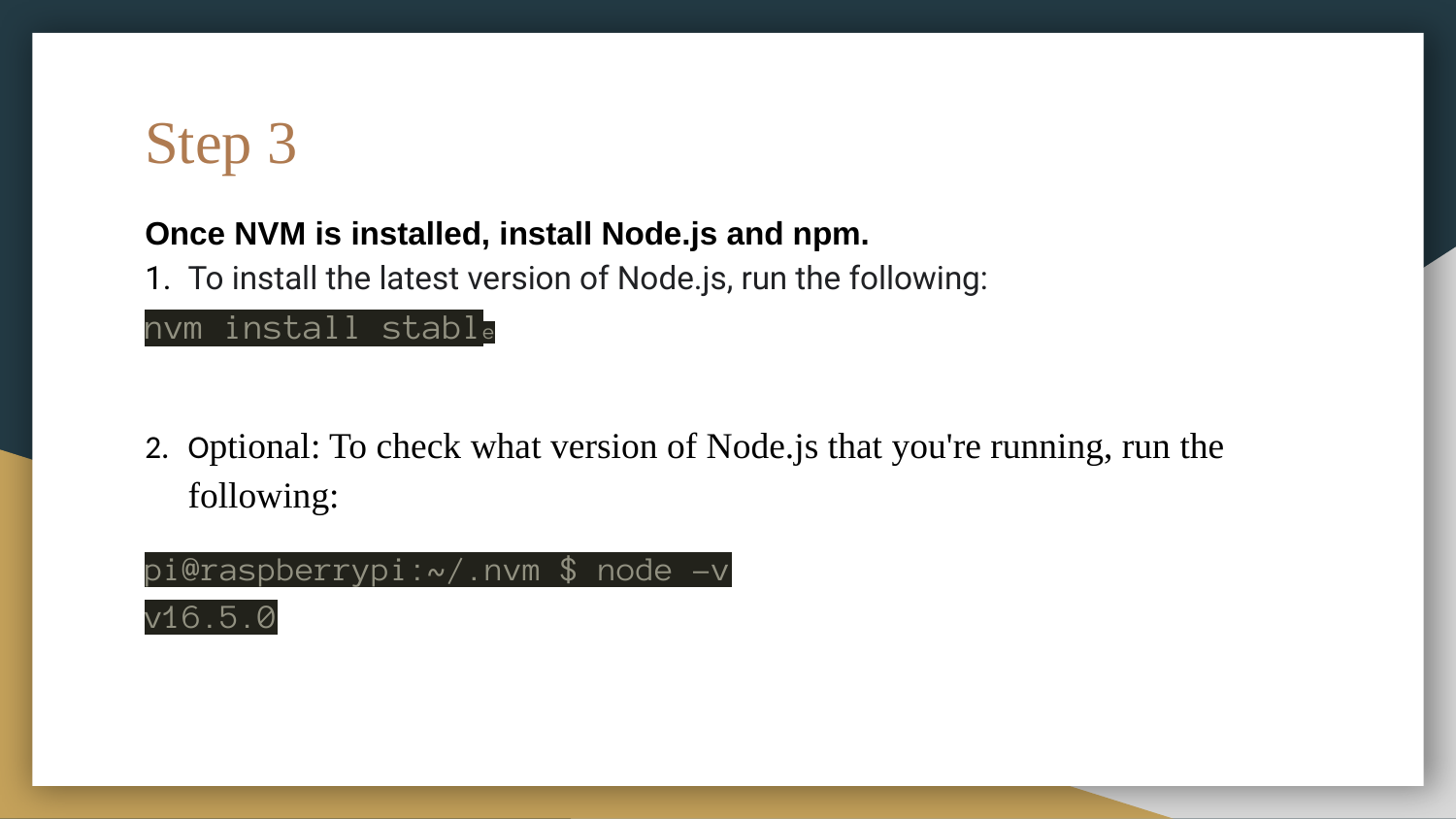

# Step 3
Once NVM is installed, install Node.js and npm.
To install the latest version of Node.js, run the following:
nvm install stable

Optional: To check what version of Node.js that you're running, run the following:
pi@raspberrypi:~/.nvm $ node -v
v16.5.0